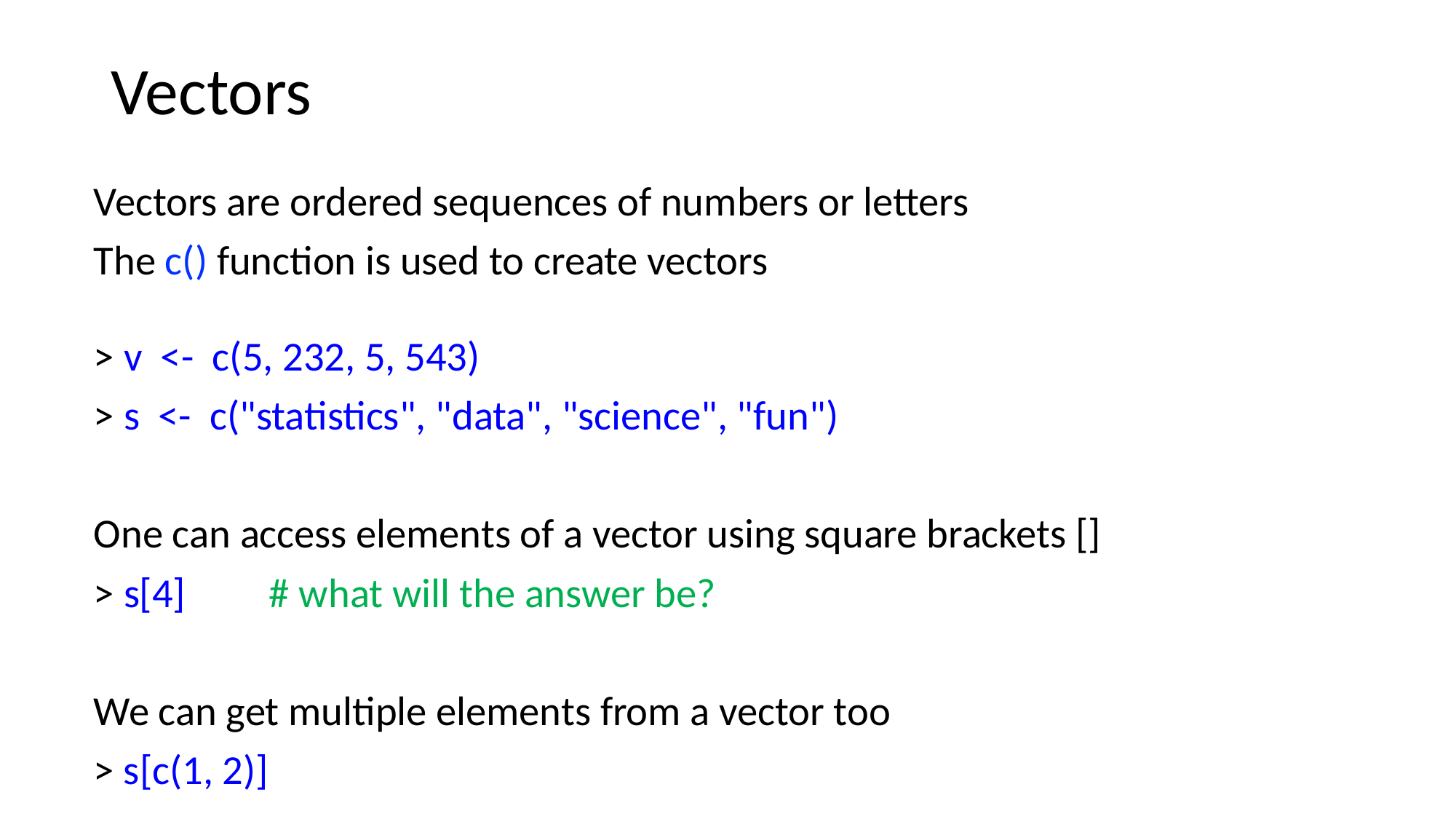

# Vectors
Vectors are ordered sequences of numbers or letters
The c() function is used to create vectors

> v  <-  c(5, 232, 5, 543)
> s  <-  c("statistics", "data", "science", "fun")

One can access elements of a vector using square brackets []
> s[4]         # what will the answer be?

We can get multiple elements from a vector too
> s[c(1, 2)]